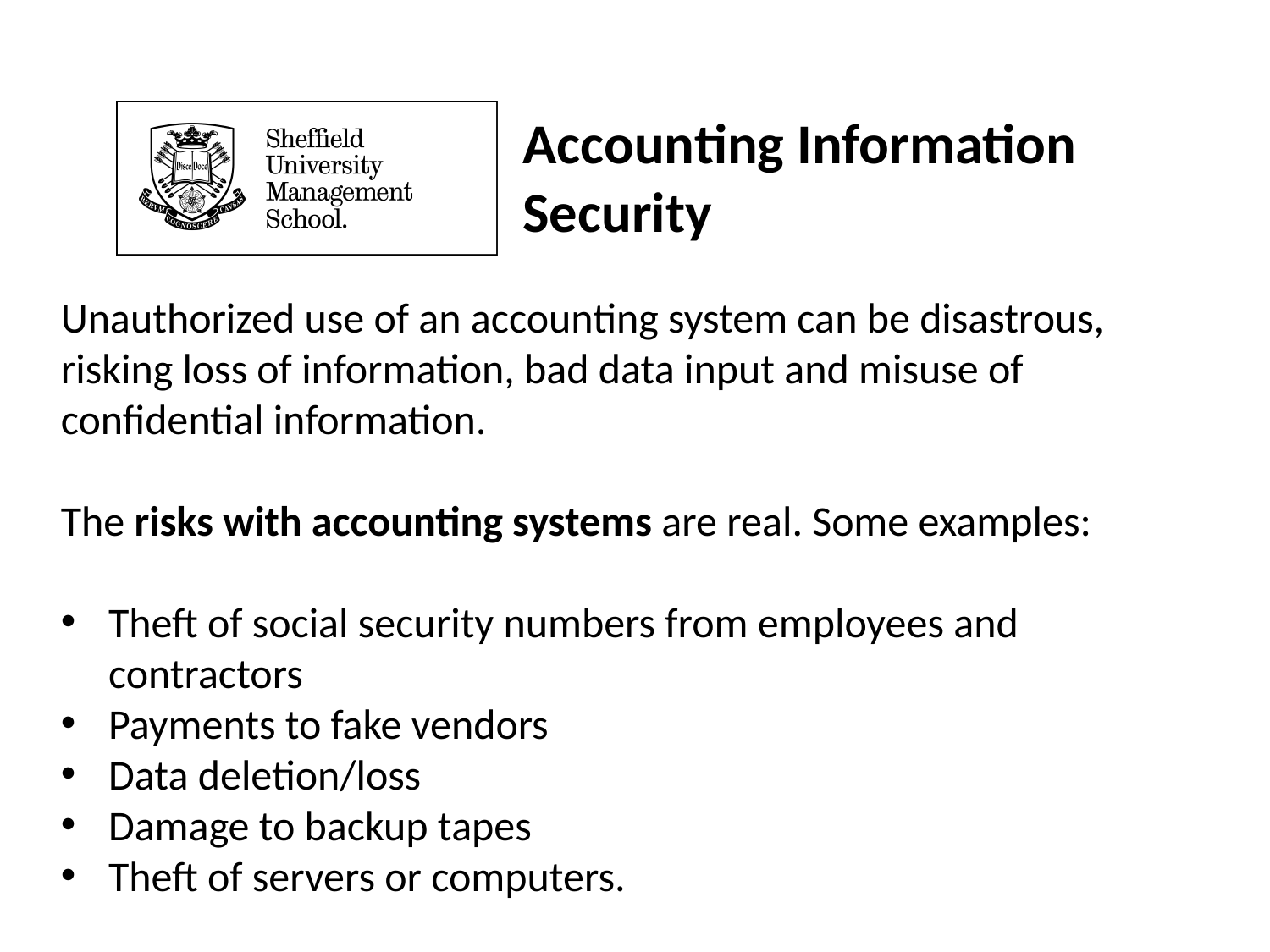

# Accounting Information Security
Unauthorized use of an accounting system can be disastrous, risking loss of information, bad data input and misuse of confidential information.

The risks with accounting systems are real. Some examples:

Theft of social security numbers from employees and contractors
Payments to fake vendors
Data deletion/loss
Damage to backup tapes
Theft of servers or computers.